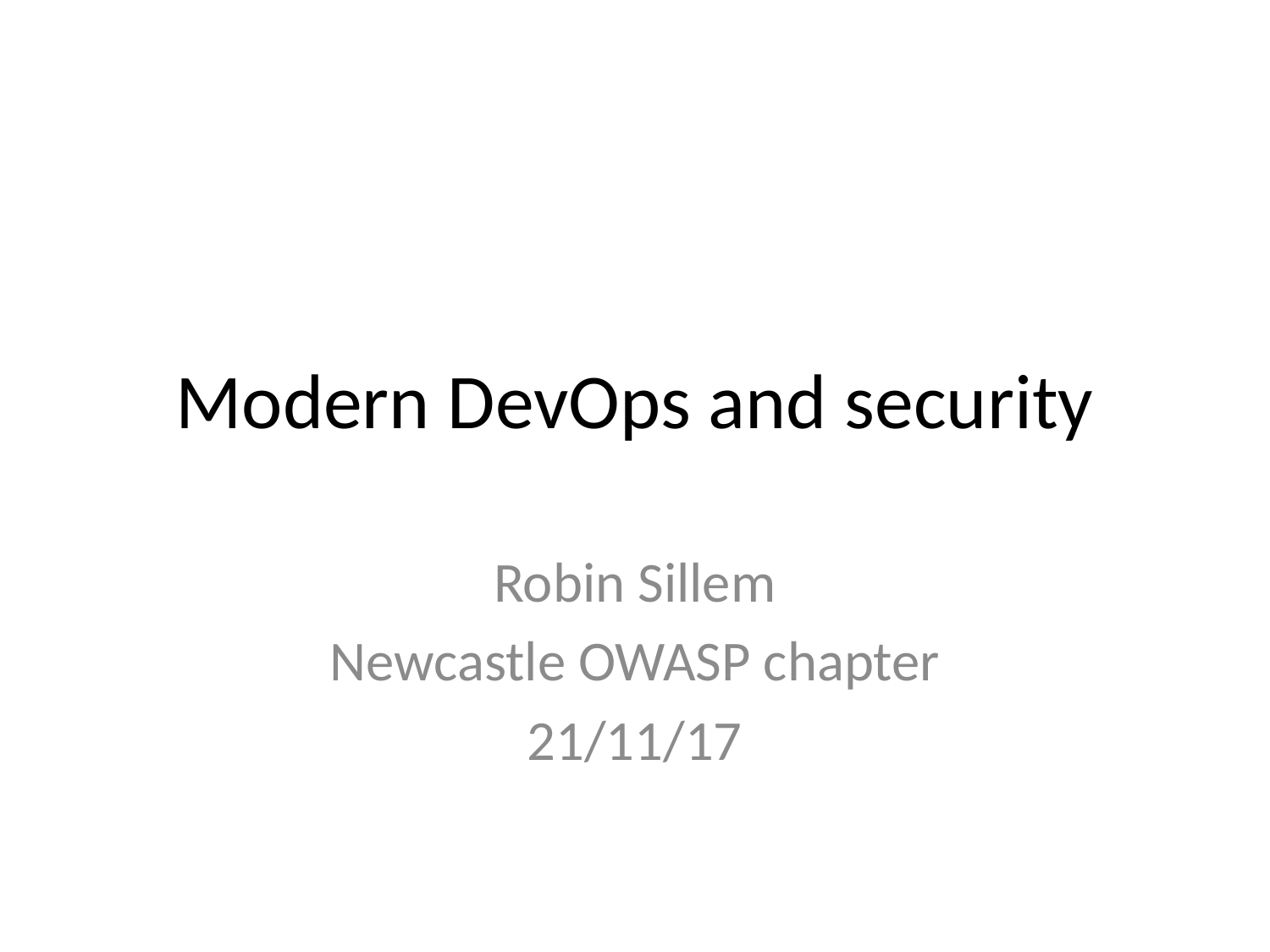

# Modern DevOps and security
Robin Sillem
Newcastle OWASP chapter
21/11/17